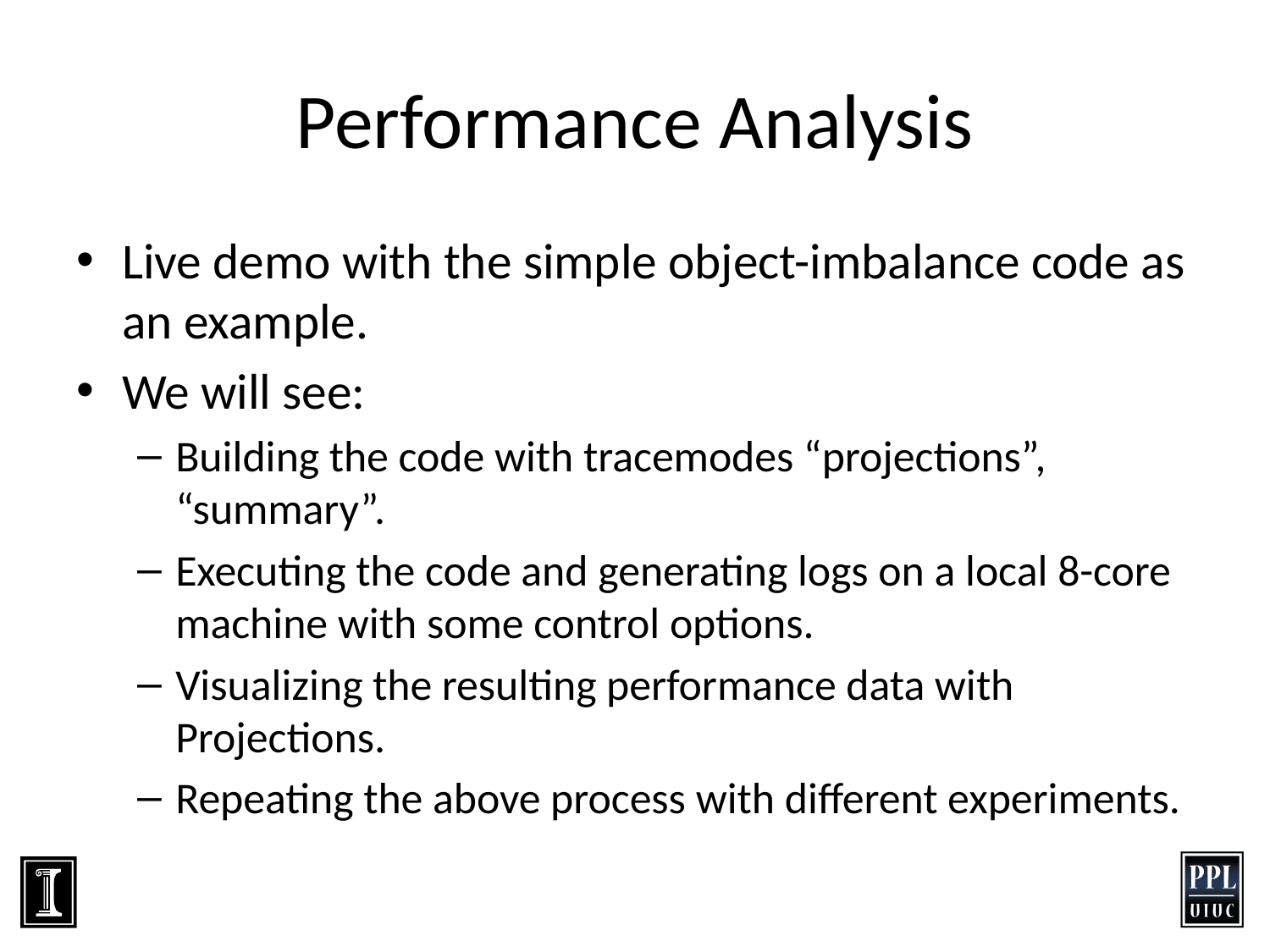

# Performance Analysis
Live demo with the simple object-imbalance code as an example.
We will see:
Building the code with tracemodes “projections”, “summary”.
Executing the code and generating logs on a local 8-core machine with some control options.
Visualizing the resulting performance data with Projections.
Repeating the above process with different experiments.